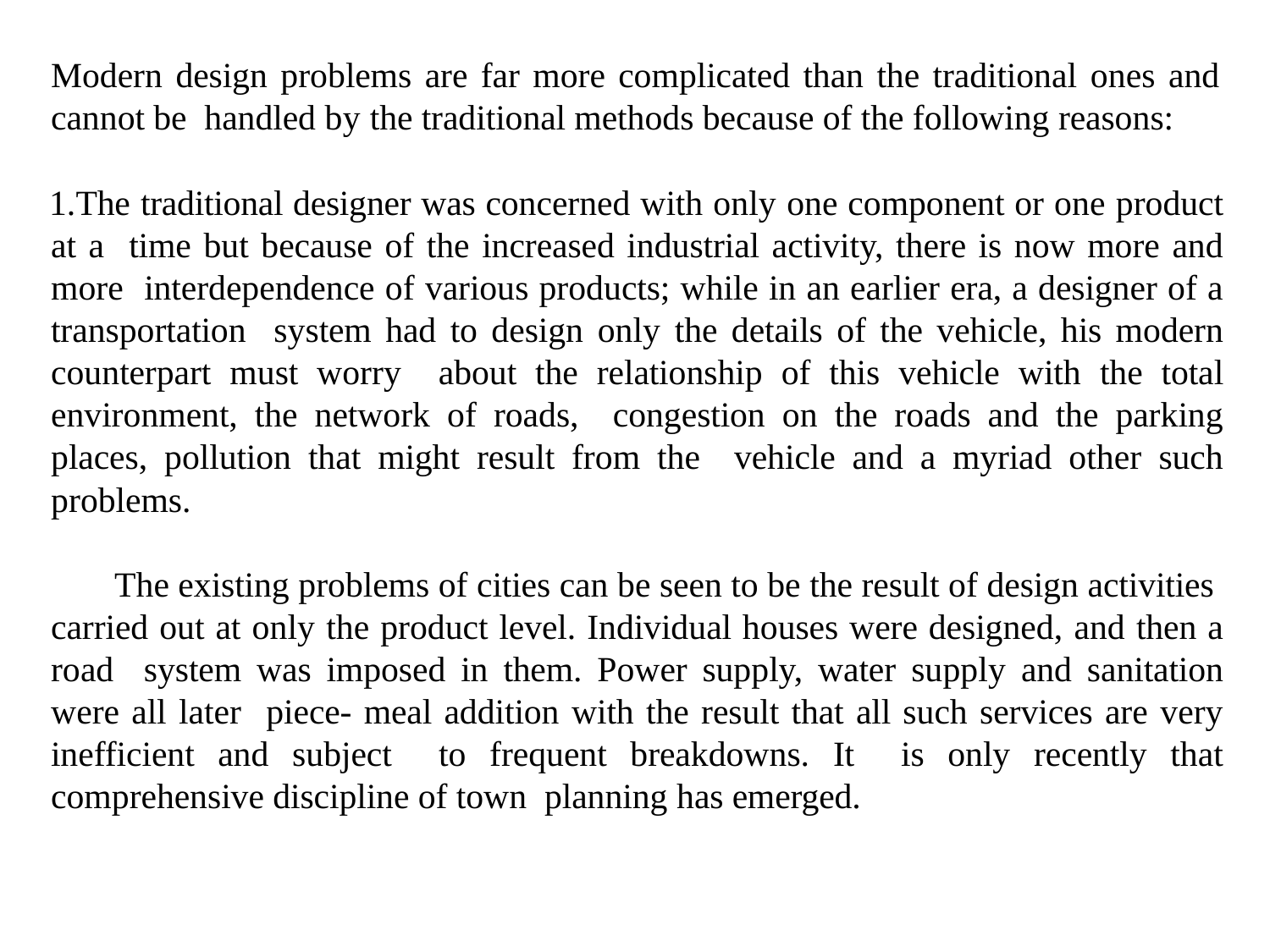

Modern design problems are far more complicated than the traditional ones and cannot be  handled by the traditional methods because of the following reasons:

The traditional designer was concerned with only one component or one product at a  time but because of the increased industrial activity, there is now more and more  interdependence of various products; while in an earlier era, a designer of a transportation  system had to design only the details of the vehicle, his modern counterpart must worry  about the relationship of this vehicle with the total environment, the network of roads,  congestion on the roads and the parking places, pollution that might result from the  vehicle and a myriad other such problems.

The existing problems of cities can be seen to be the result of design activities  carried out at only the product level. Individual houses were designed, and then a road  system was imposed in them. Power supply, water supply and sanitation were all later  piece- meal addition with the result that all such services are very inefficient and subject  to frequent breakdowns. It  is only recently that comprehensive discipline of town  planning has emerged.